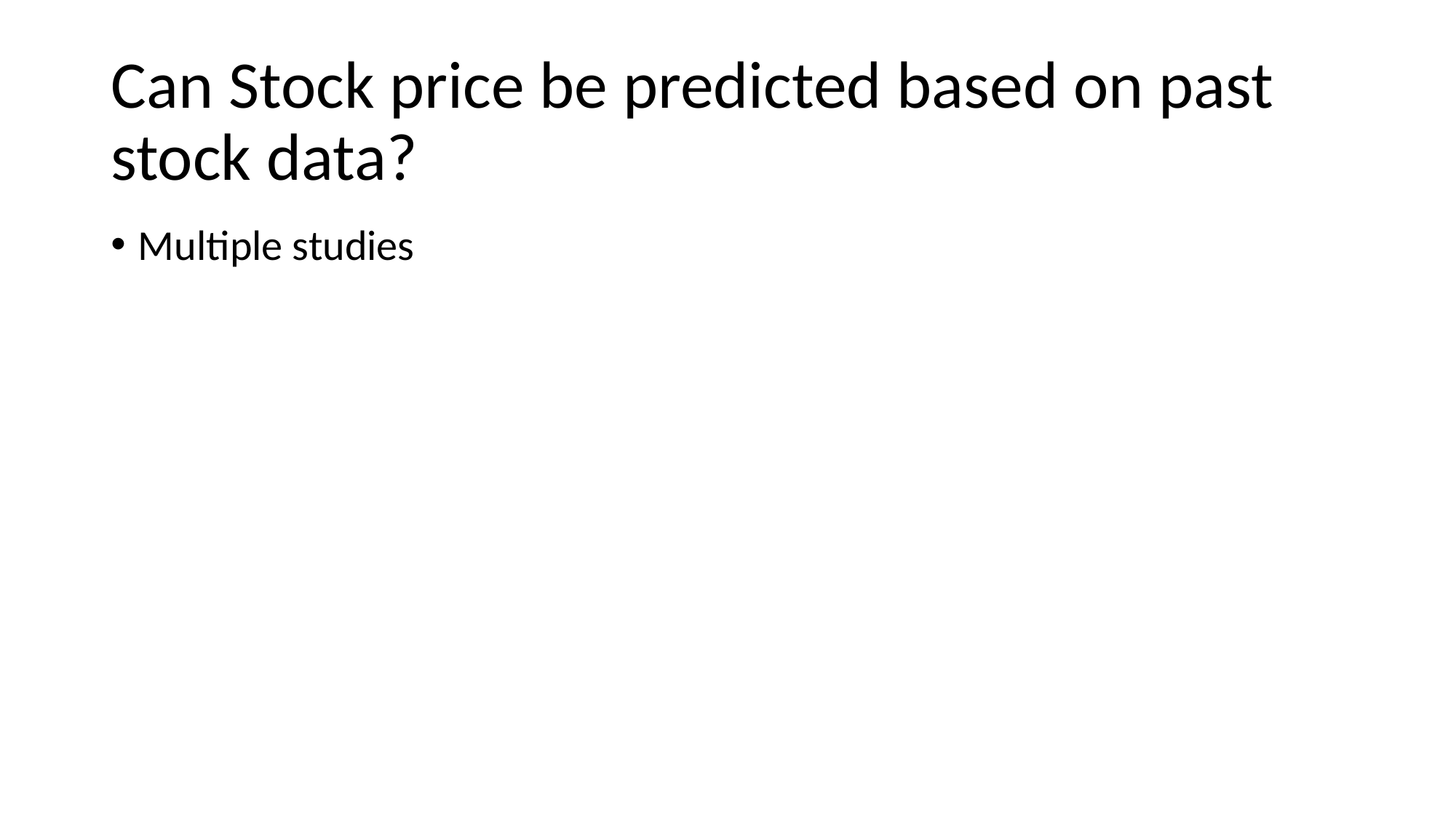

# Can Stock price be predicted based on past stock data?
Multiple studies